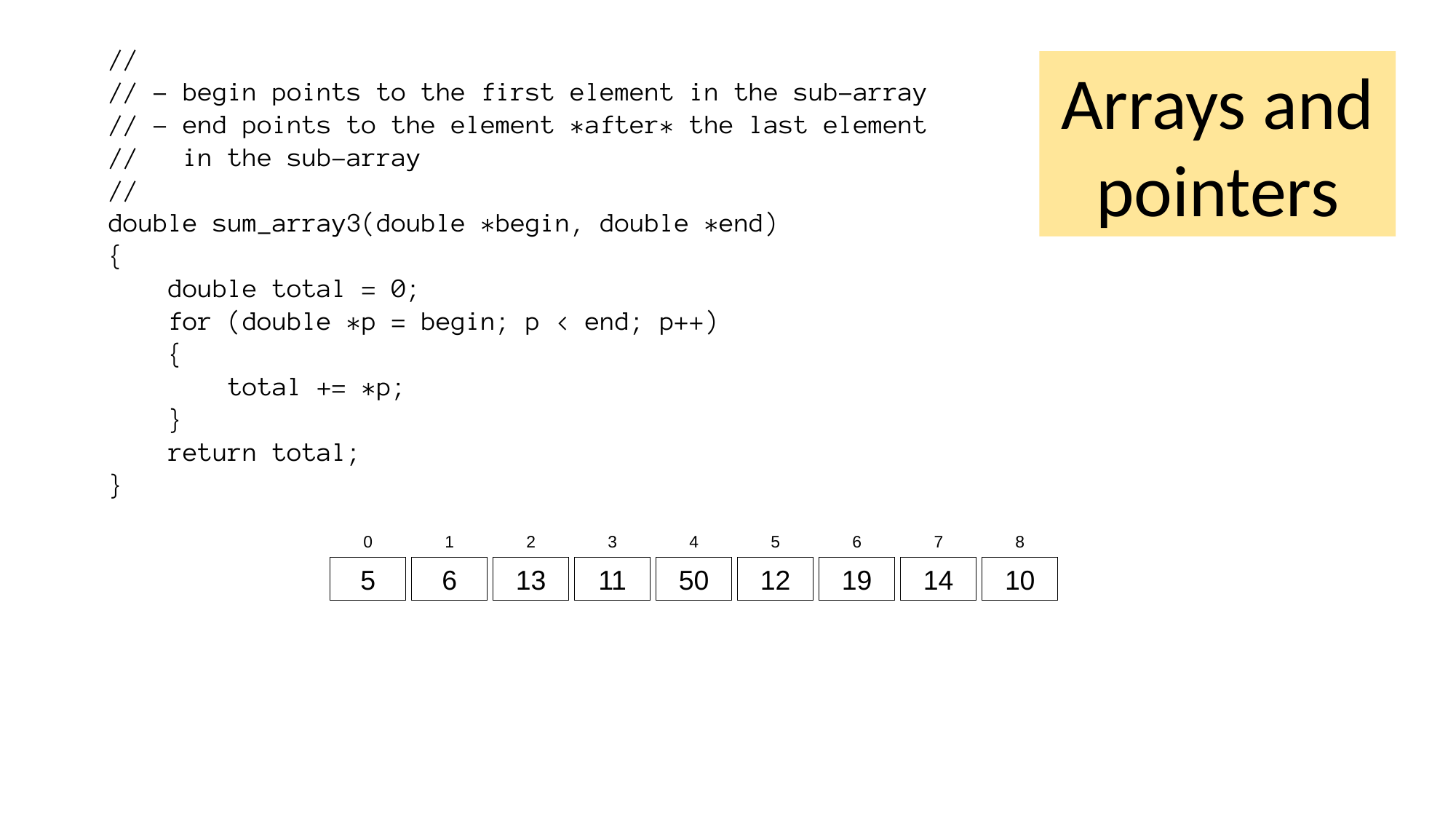

//
// - begin points to the first element in the sub-array
// - end points to the element *after* the last element
//   in the sub-array
//
double sum_array3(double *begin, double *end)
{
    double total = 0;
    for (double *p = begin; p < end; p++)
    {
        total += *p;
    }
    return total;
}
Arrays and pointers
0
1
2
3
4
5
6
7
8
5
6
13
11
50
12
19
14
10